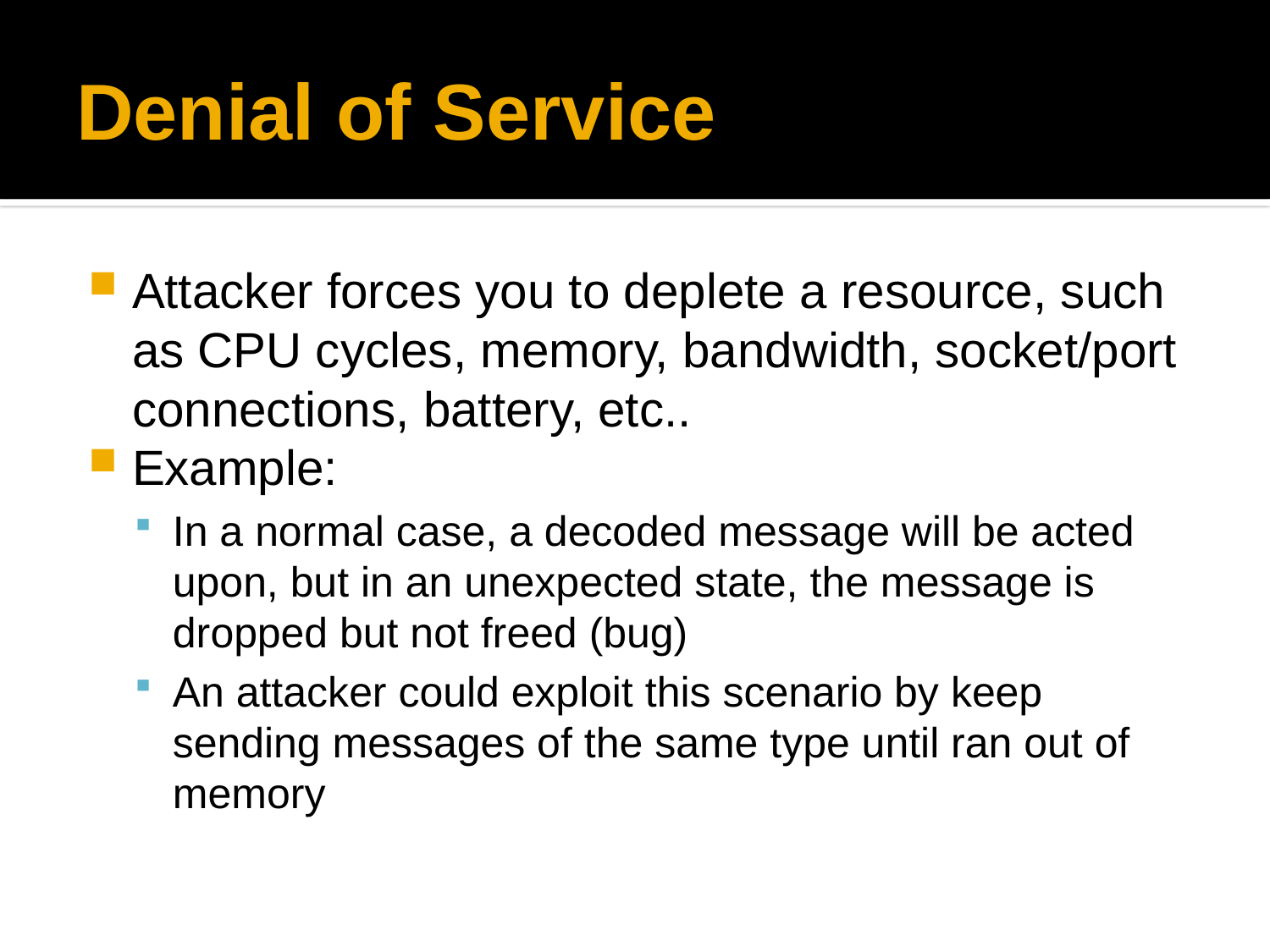

# Denial of Service
Attacker forces you to deplete a resource, such as CPU cycles, memory, bandwidth, socket/port connections, battery, etc..
Example:
In a normal case, a decoded message will be acted upon, but in an unexpected state, the message is dropped but not freed (bug)
An attacker could exploit this scenario by keep sending messages of the same type until ran out of memory